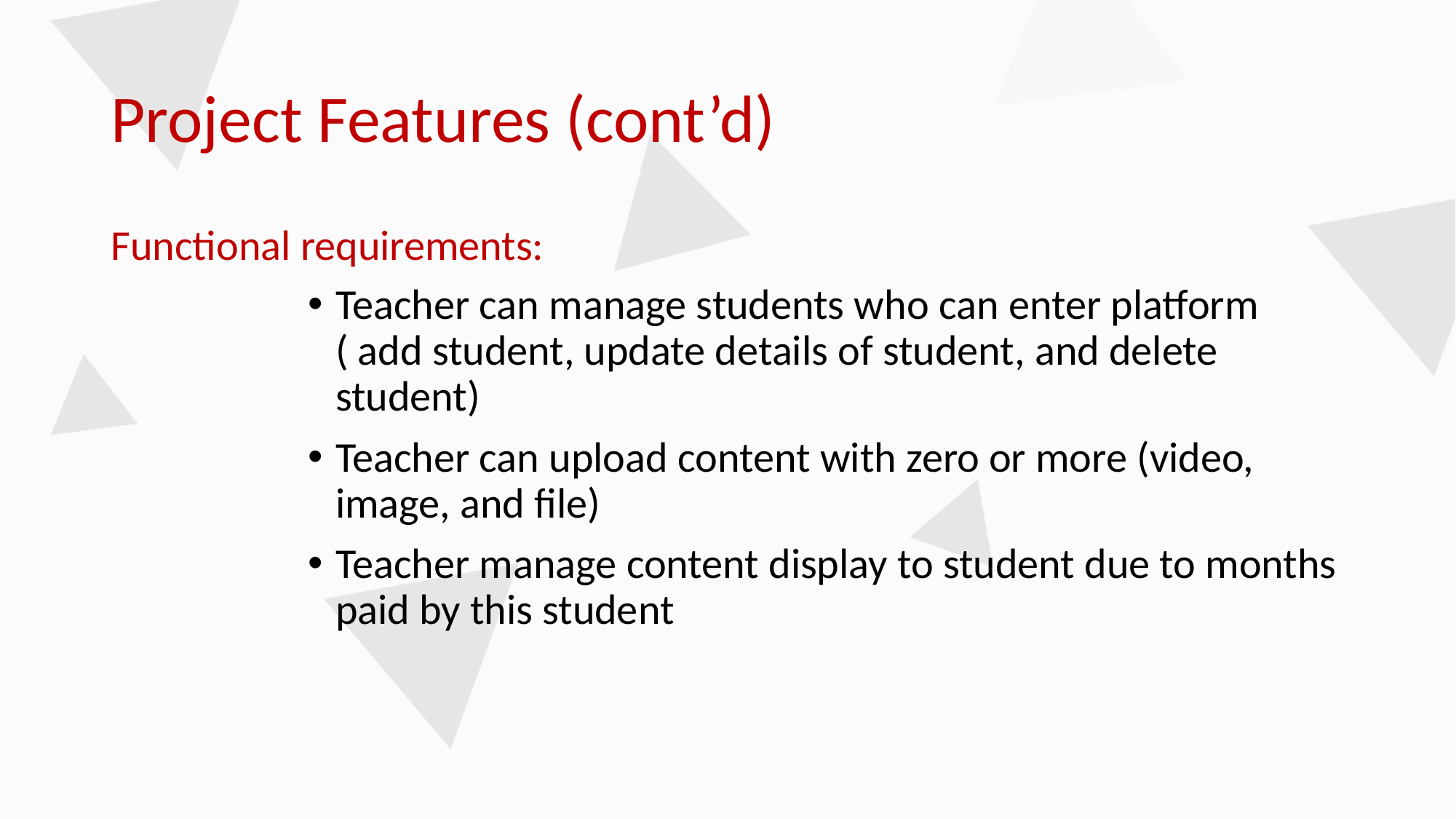

# Project Features (cont’d)
Functional requirements:
Teacher can manage students who can enter platform ( add student, update details of student, and delete student)
Teacher can upload content with zero or more (video, image, and file)
Teacher manage content display to student due to months paid by this student